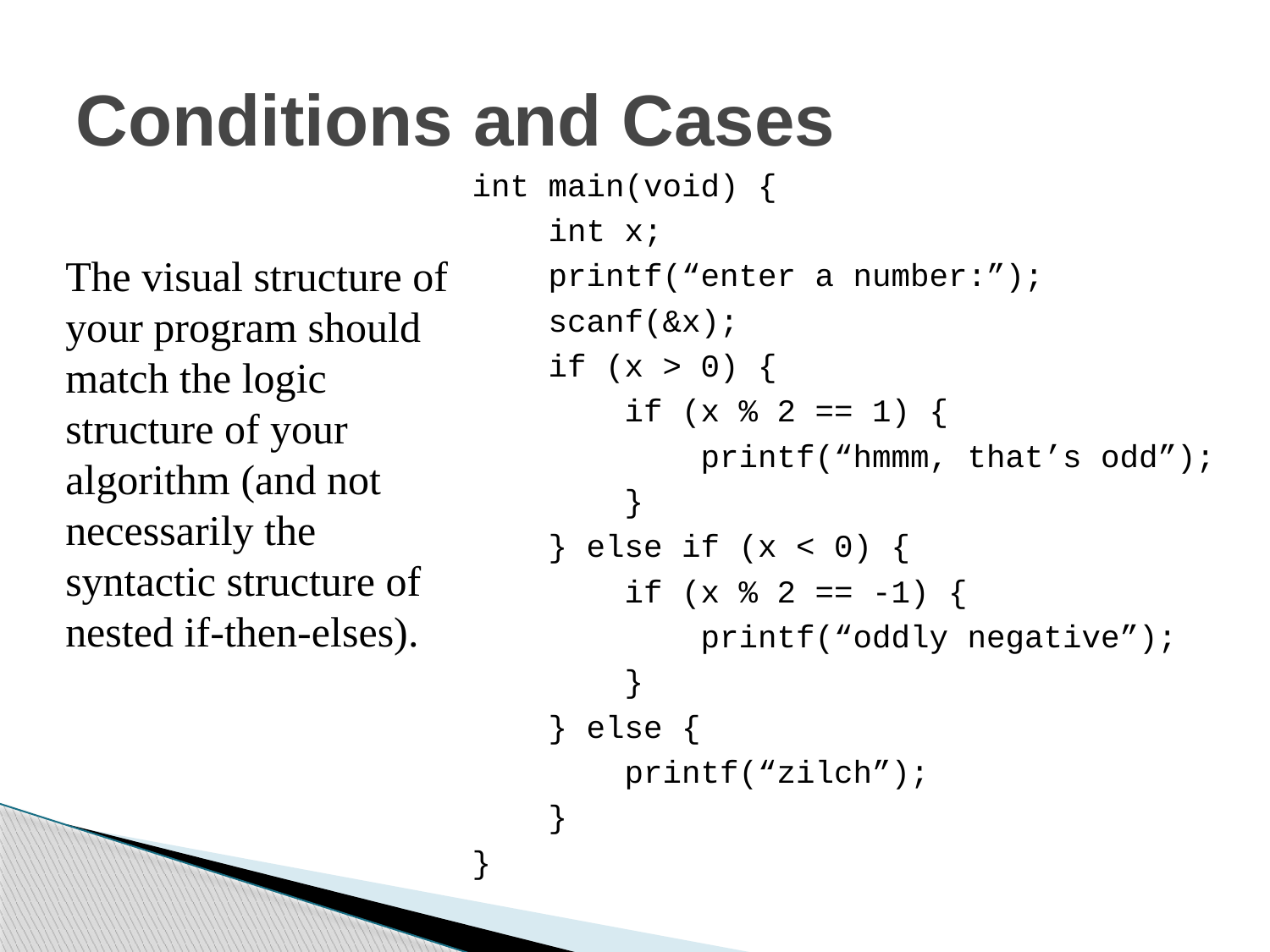

# Conditions and Cases
int main(void) {
    int x;
    printf(“enter a number:”);
    scanf(&x);
    if (x > 0) {
        if (x % 2 == 1) {
            printf(“hmmm, that’s odd”);
        }
    } else if (x < 0) {
        if (x % 2 == -1) {
            printf(“oddly negative”);
        }
    } else {
        printf(“zilch”);
    }
}
The visual structure of your program should match the logic structure of your algorithm (and not necessarily the syntactic structure of nested if-then-elses).